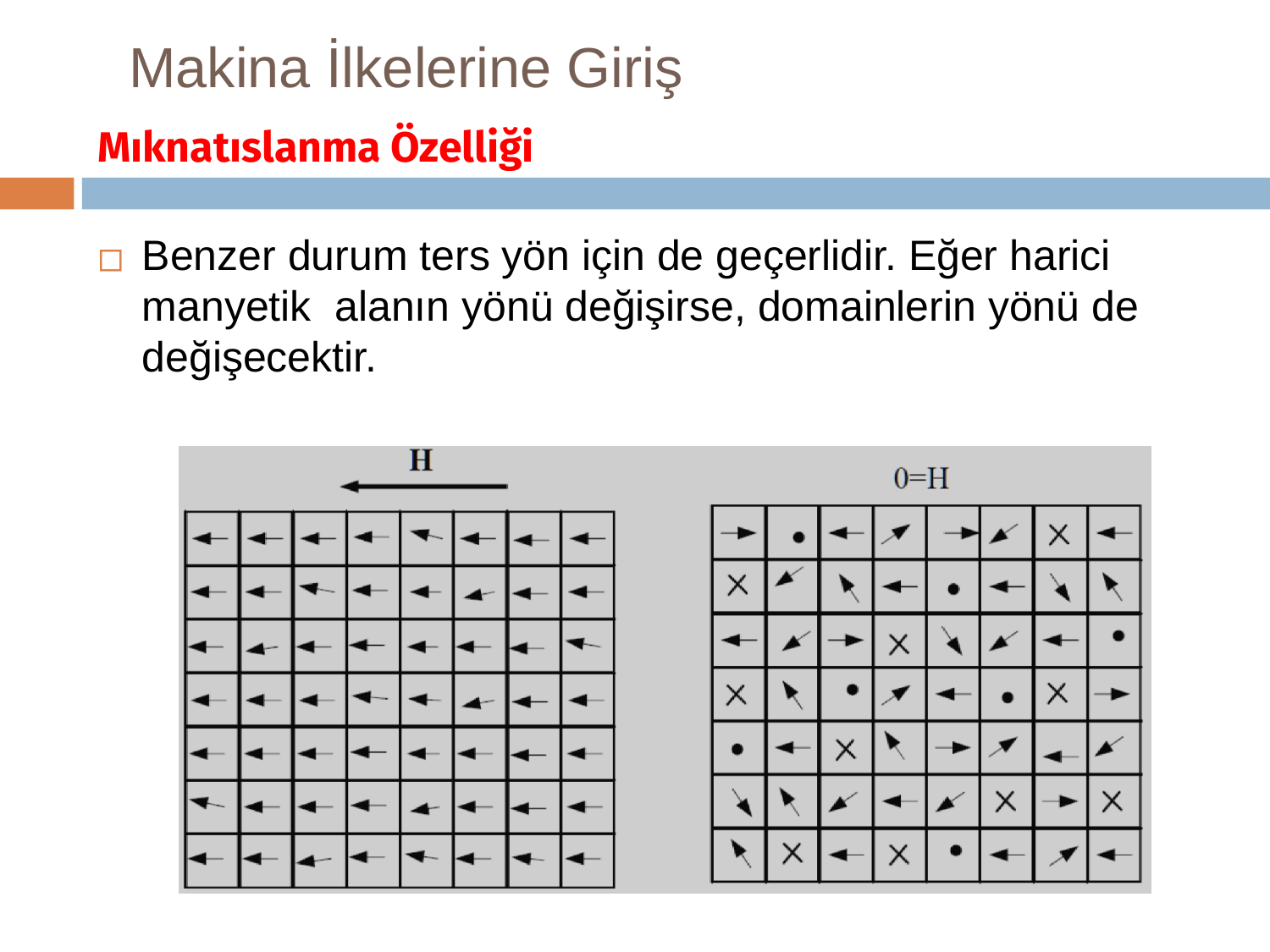

# Makina İlkelerine Giriş
Mıknatıslanma Özelliği

Benzer durum ters yön için de geçerlidir. Eğer harici manyetik  alanın yönü değişirse, domainlerin yönü de değişecektir.